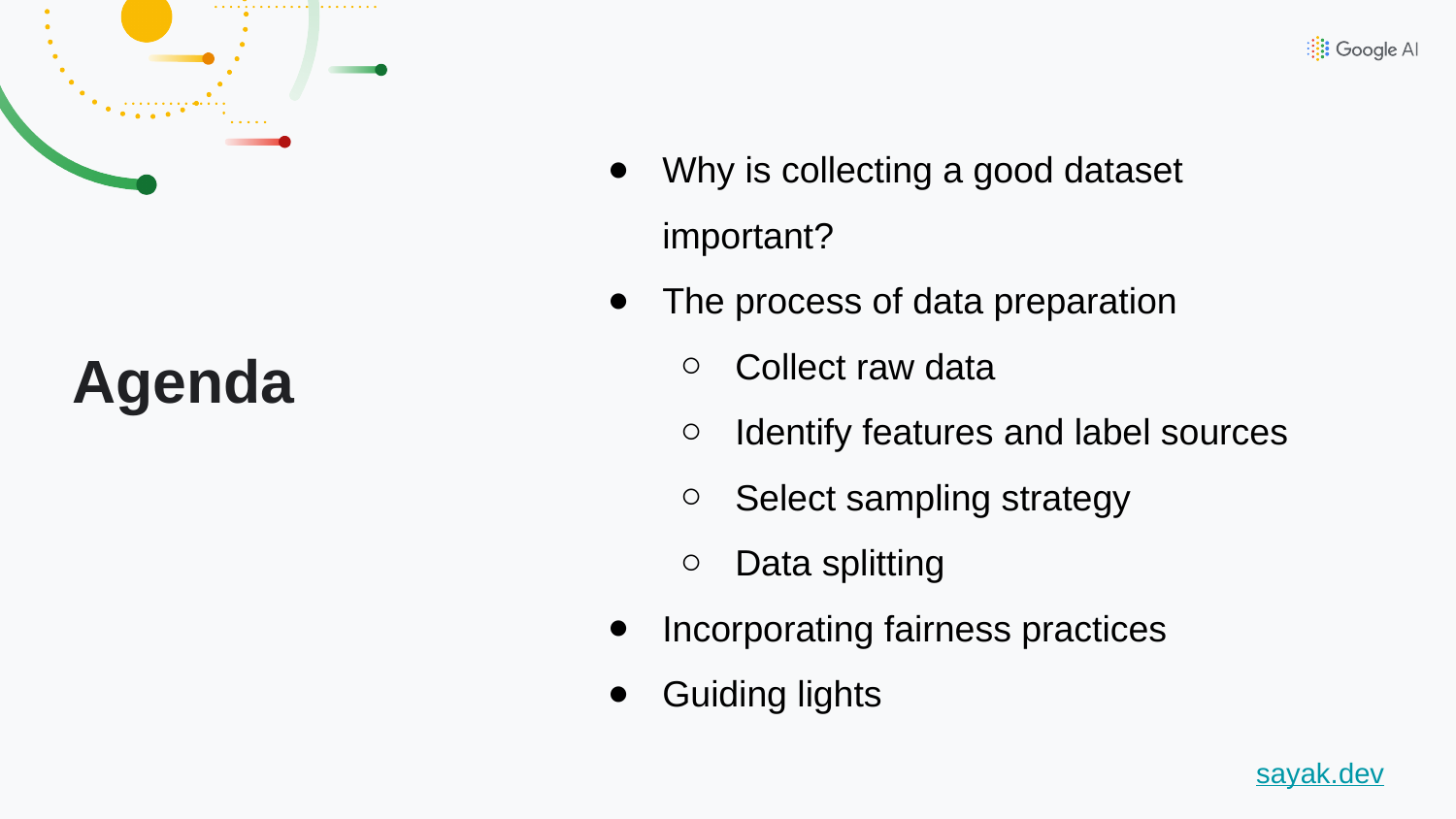

Why is collecting a good dataset important?
The process of data preparation
Collect raw data
Identify features and label sources
Select sampling strategy
Data splitting
Incorporating fairness practices
Guiding lights
Agenda
sayak.dev